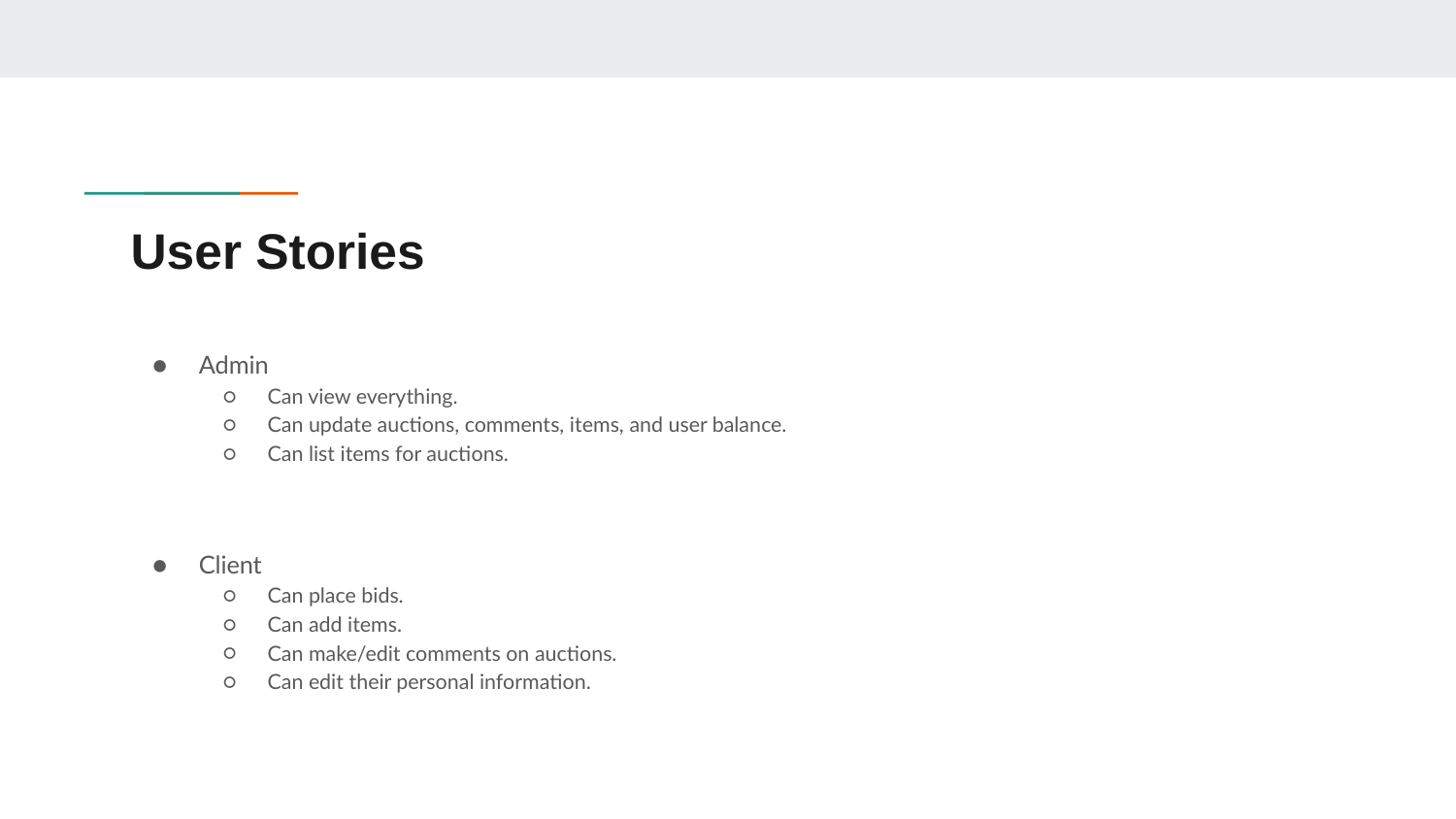

# User Stories
Admin
Can view everything.
Can update auctions, comments, items, and user balance.
Can list items for auctions.

Client
Can place bids.
Can add items.
Can make/edit comments on auctions.
Can edit their personal information.